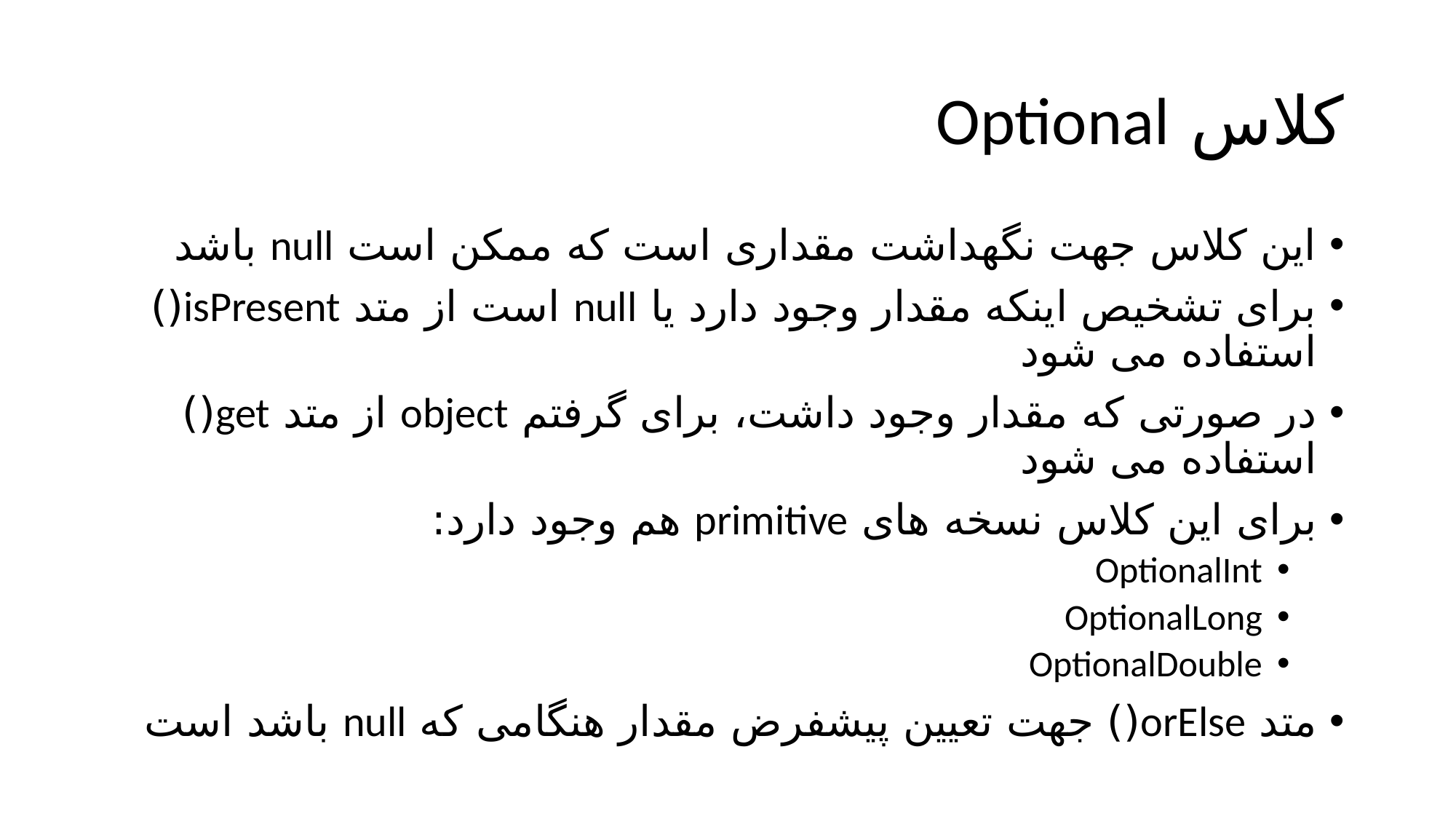

# کلاس Optional
این کلاس جهت نگهداشت مقداری است که ممکن است null باشد
برای تشخیص اینکه مقدار وجود دارد یا null است از متد isPresent() استفاده می شود
در صورتی که مقدار وجود داشت، برای گرفتم object از متد get() استفاده می شود
برای این کلاس نسخه های primitive هم وجود دارد:
OptionalInt
OptionalLong
OptionalDouble
متد orElse() جهت تعیین پیشفرض مقدار هنگامی که null باشد است